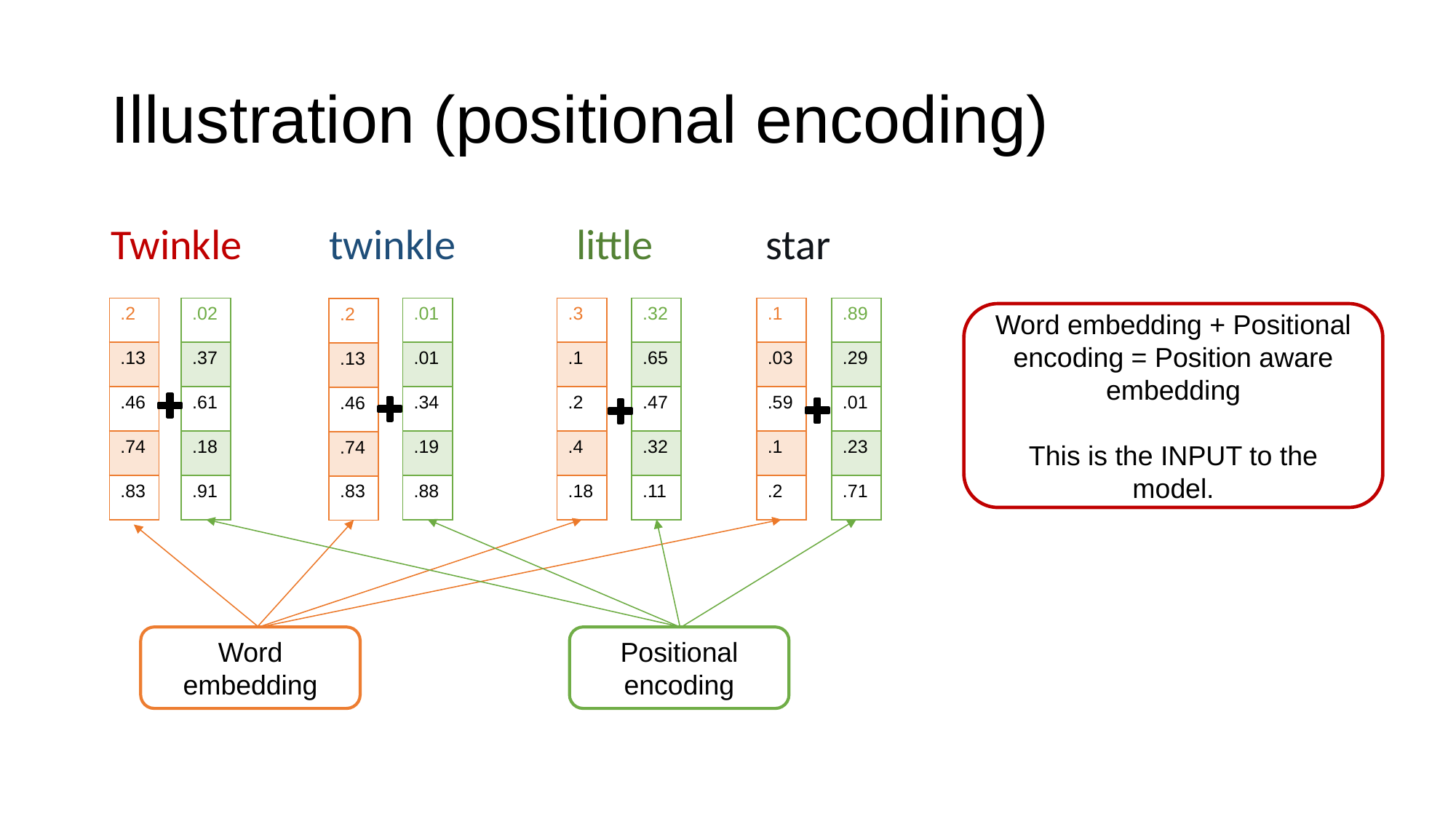

# Illustration (positional encoding)
Twinkle 	twinkle	   little 	star

| .2 |
| --- |
| .13 |
| .46 |
| .74 |
| .83 |
| .02 |
| --- |
| .37 |
| .61 |
| .18 |
| .91 |
| .01 |
| --- |
| .01 |
| .34 |
| .19 |
| .88 |
| .3 |
| --- |
| .1 |
| .2 |
| .4 |
| .18 |
| .32 |
| --- |
| .65 |
| .47 |
| .32 |
| .11 |
| .1 |
| --- |
| .03 |
| .59 |
| .1 |
| .2 |
| .89 |
| --- |
| .29 |
| .01 |
| .23 |
| .71 |
| .2 |
| --- |
| .13 |
| .46 |
| .74 |
| .83 |
Word embedding + Positional encoding = Position aware embedding

This is the INPUT to the model.

Word embedding
Positional encoding